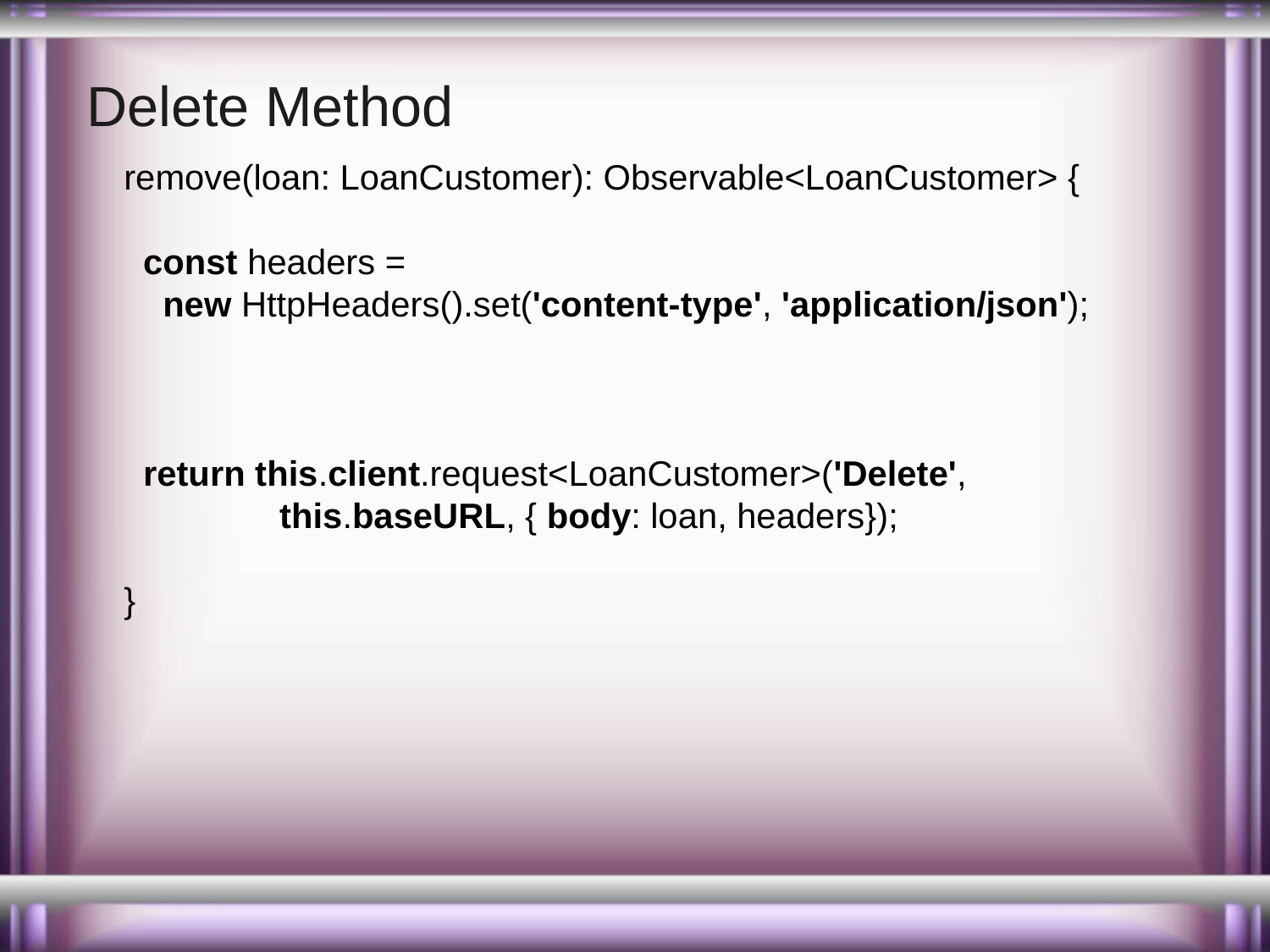

# Delete Method
	remove(loan: LoanCustomer): Observable<LoanCustomer> {
  const headers =
    new HttpHeaders().set('content-type', 'application/json');
  return this.client.request<LoanCustomer>('Delete',
                this.baseURL, { body: loan, headers});
}